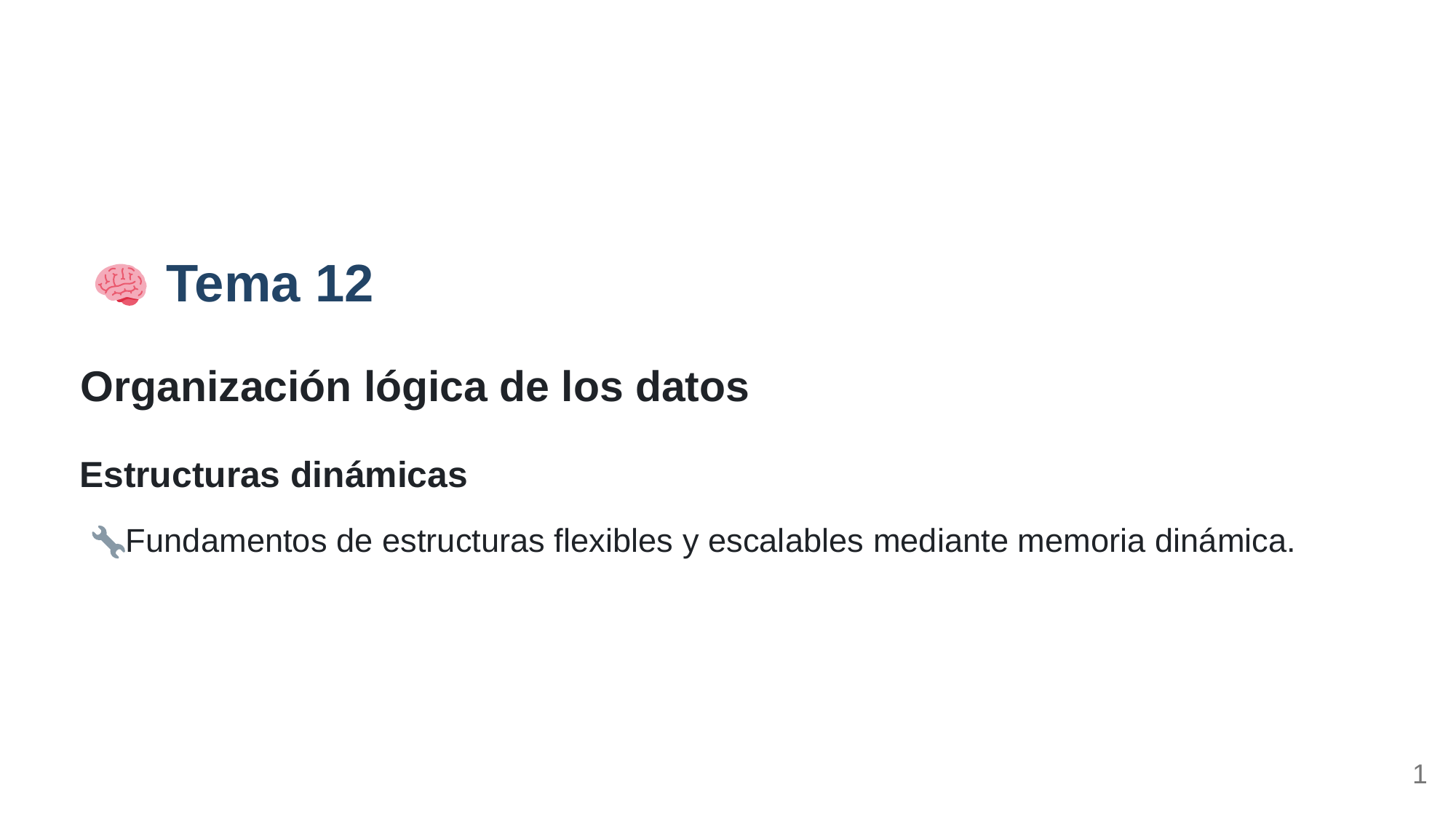

Tema 12

Organización lógica de los datos
Estructuras dinámicas
 Fundamentos de estructuras flexibles y escalables mediante memoria dinámica.

1